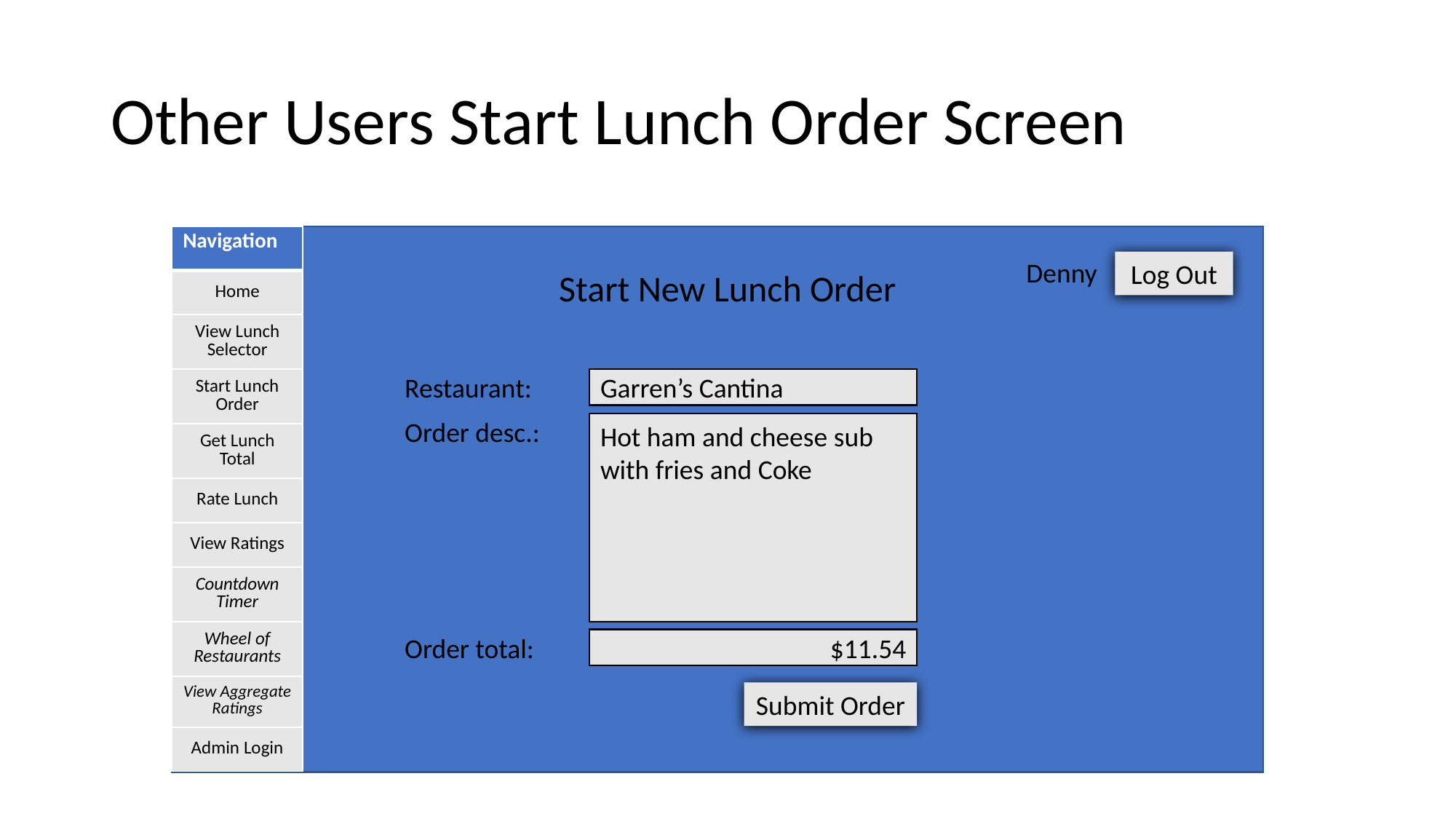

# Other Users Start Lunch Order Screen

| Navigation |
| --- |
| Home |
| View Lunch Selector |
| Start Lunch Order |
| Get Lunch Total |
| Rate Lunch |
| View Ratings |
| Countdown Timer |
| Wheel of Restaurants |
| View Aggregate Ratings |
| Admin Login |
Denny
Log Out
Start New Lunch Order
Restaurant:
Garren’s Cantina
Order desc.:
Hot ham and cheese sub with fries and Coke
Order total:
$11.54
Submit Order